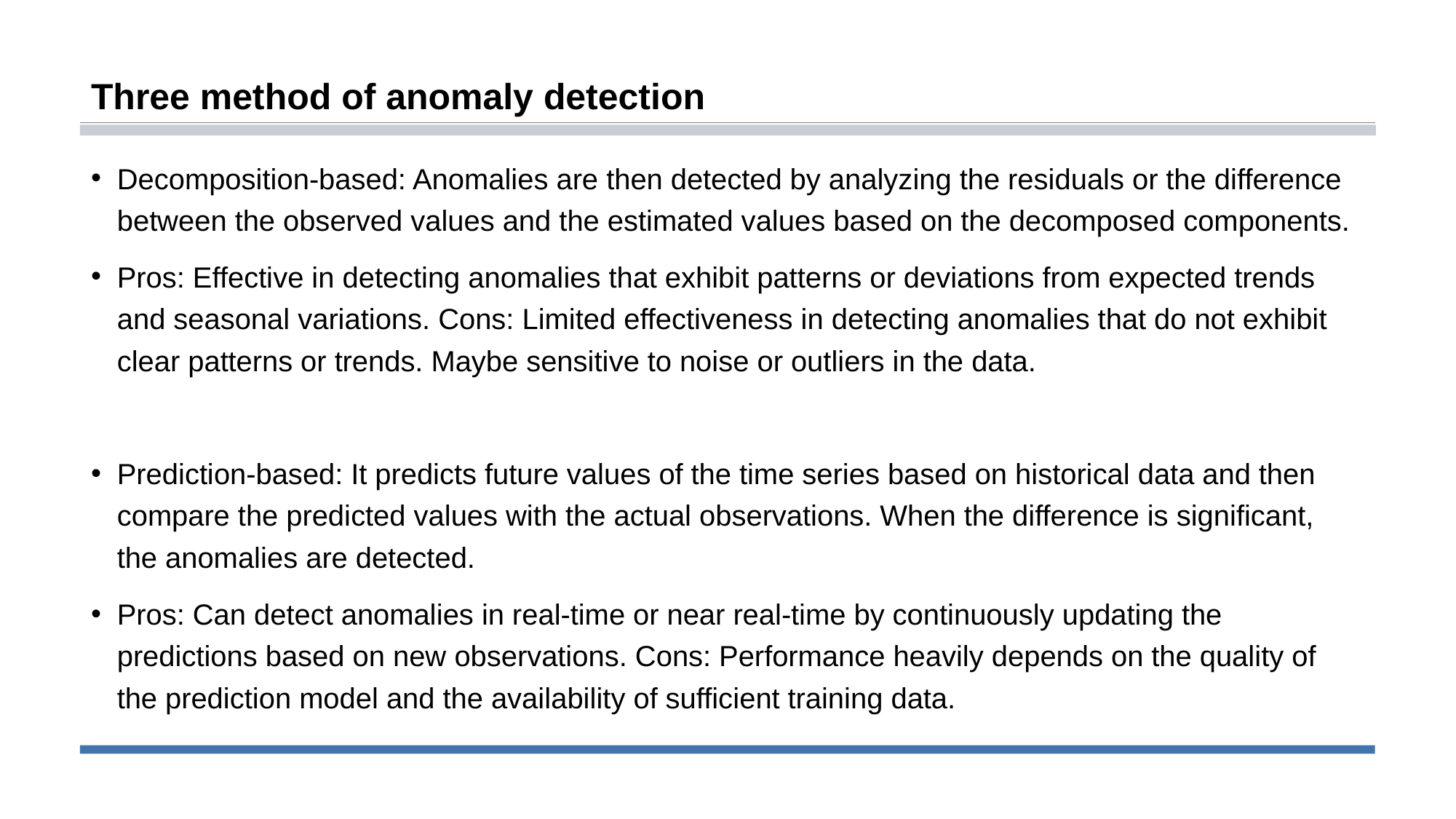

# Three method of anomaly detection
Decomposition-based: Anomalies are then detected by analyzing the residuals or the difference between the observed values and the estimated values based on the decomposed components.
Pros: Effective in detecting anomalies that exhibit patterns or deviations from expected trends and seasonal variations. Cons: Limited effectiveness in detecting anomalies that do not exhibit clear patterns or trends. Maybe sensitive to noise or outliers in the data.

Prediction-based: It predicts future values of the time series based on historical data and then compare the predicted values with the actual observations. When the difference is significant, the anomalies are detected.
Pros: Can detect anomalies in real-time or near real-time by continuously updating the predictions based on new observations. Cons: Performance heavily depends on the quality of the prediction model and the availability of sufficient training data.